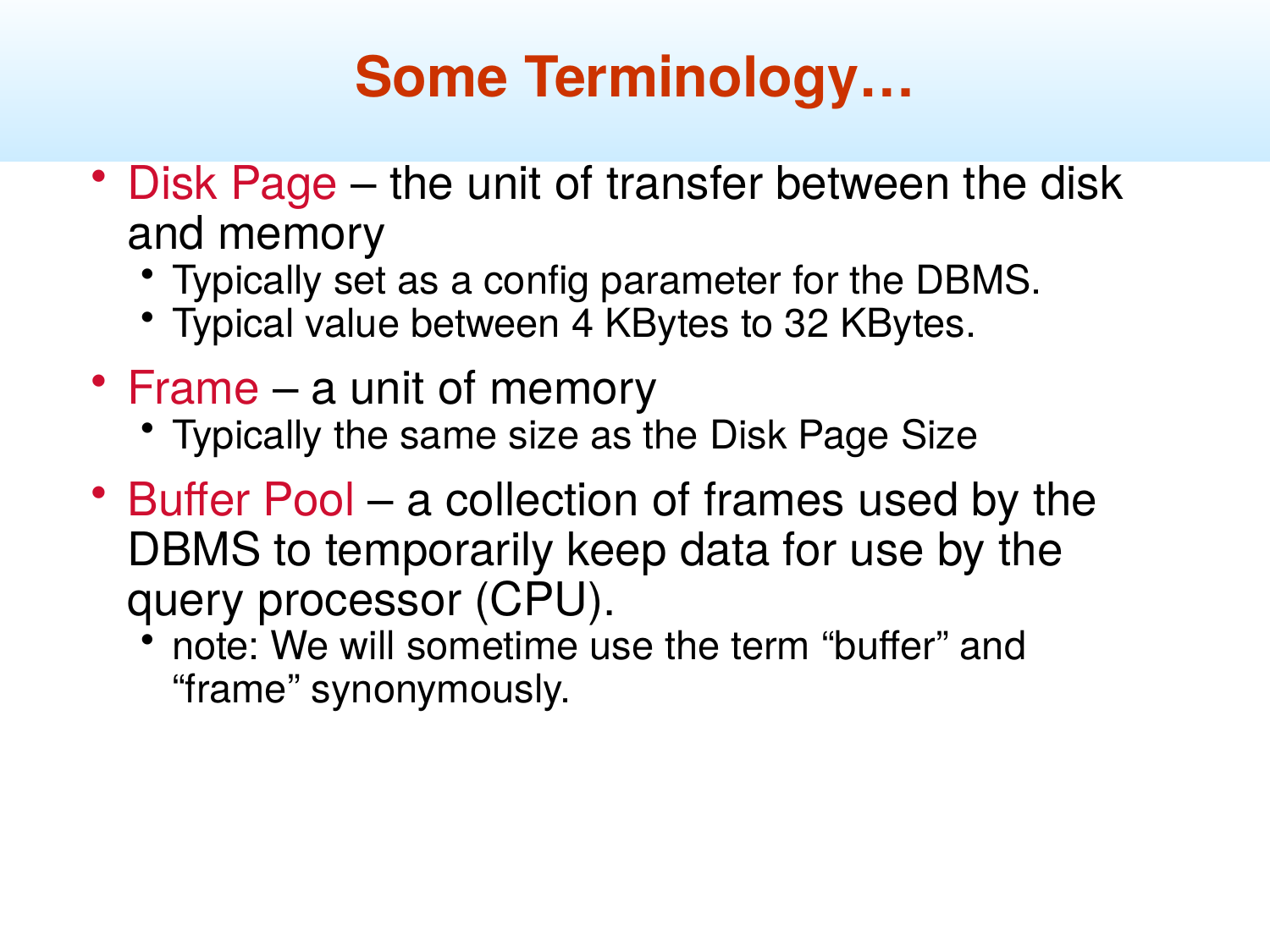

Some Terminology…
Disk Page – the unit of transfer between the disk and memory
Typically set as a config parameter for the DBMS.
Typical value between 4 KBytes to 32 KBytes.
Frame – a unit of memory
Typically the same size as the Disk Page Size
Buffer Pool – a collection of frames used by the DBMS to temporarily keep data for use by the query processor (CPU).
note: We will sometime use the term “buffer” and “frame” synonymously.

17